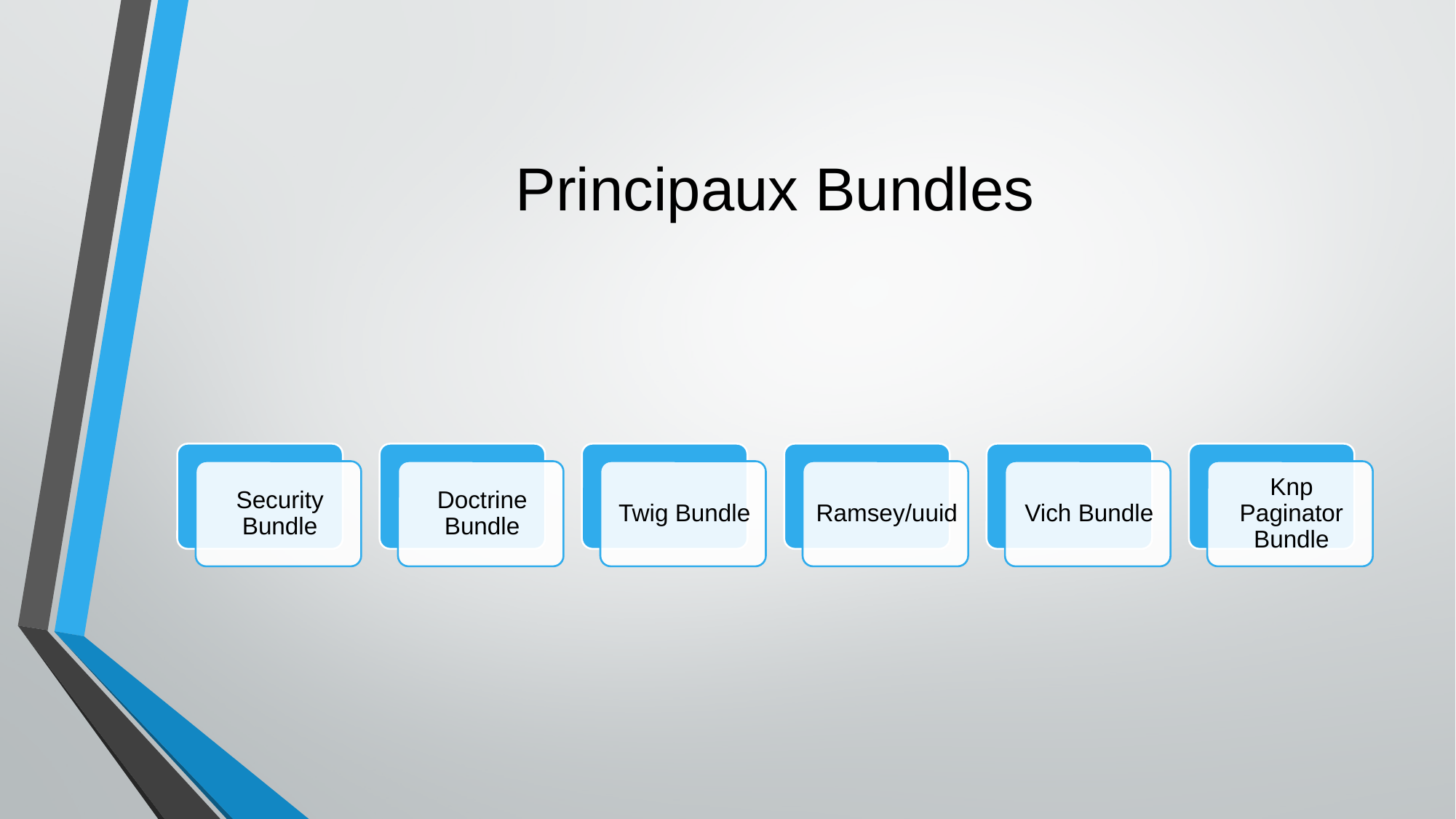

# Principaux Bundles
Security Bundle
Doctrine Bundle
Twig Bundle
Ramsey/uuid
Vich Bundle
Knp Paginator Bundle